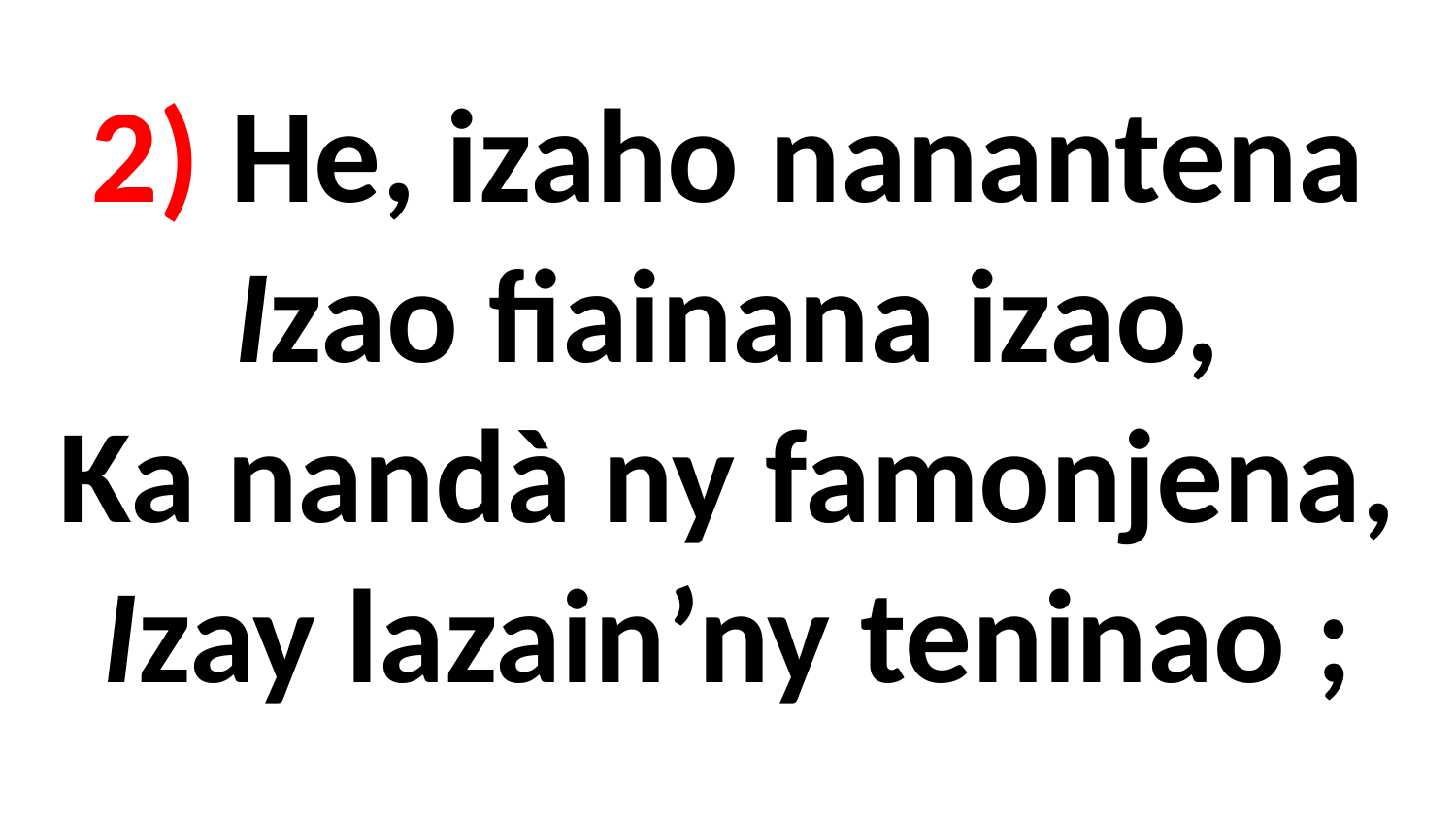

# 2) He, izaho nanantena Izao fiainana izao, Ka nandà ny famonjena, Izay lazain’ny teninao ;